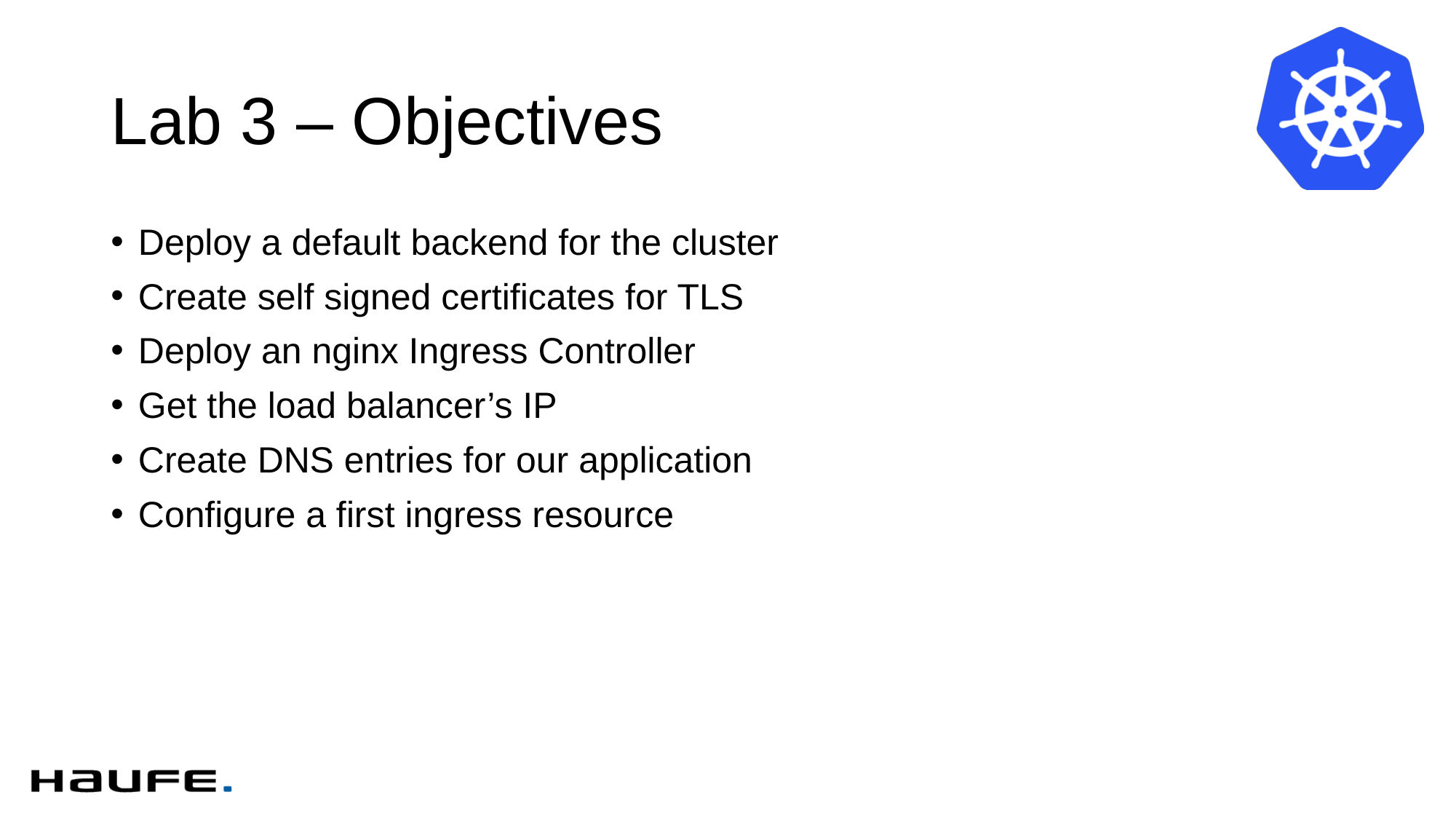

# Lab 3 – Objectives
Deploy a default backend for the cluster
Create self signed certificates for TLS
Deploy an nginx Ingress Controller
Get the load balancer’s IP
Create DNS entries for our application
Configure a first ingress resource